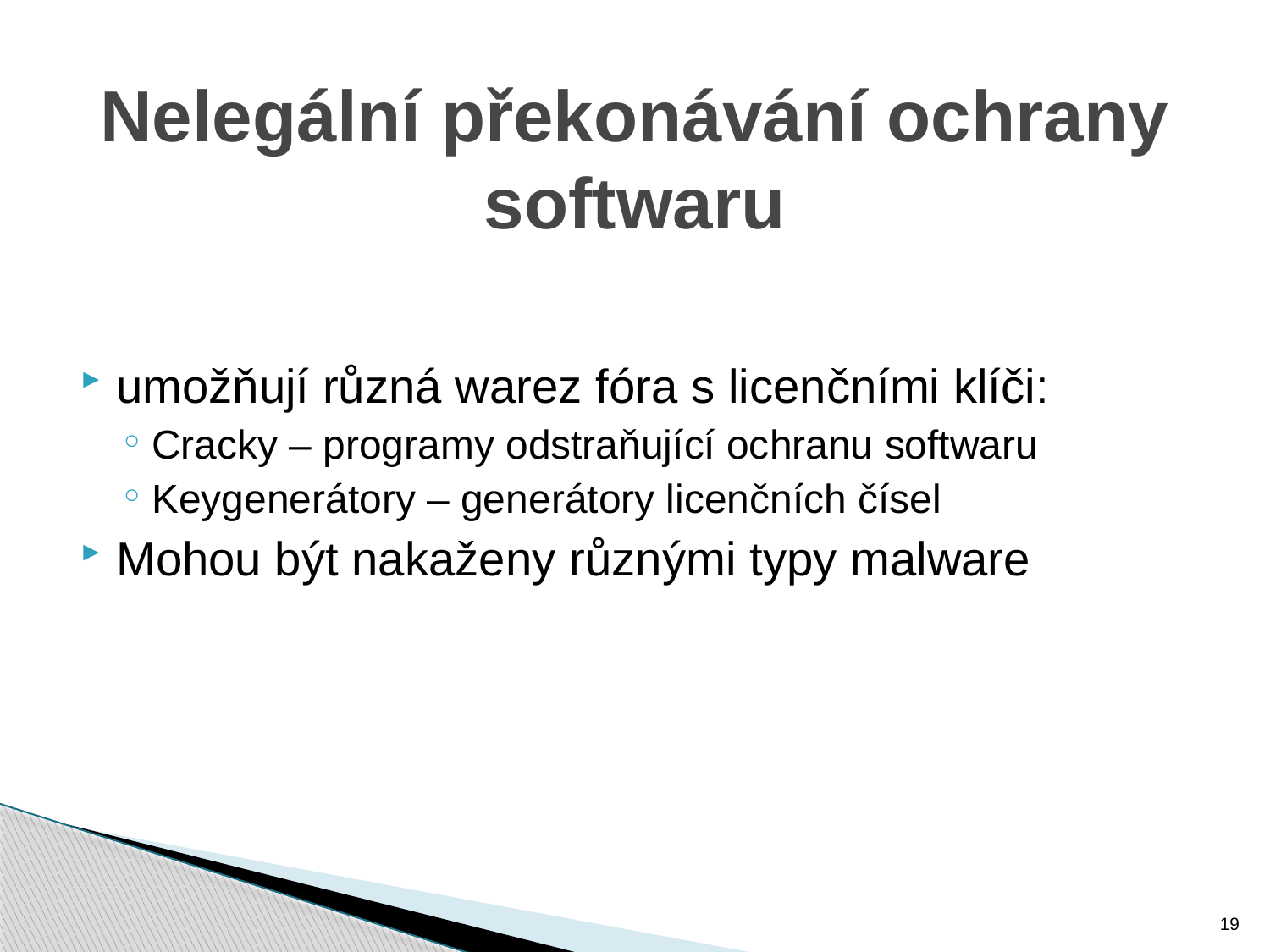

# Nelegální překonávání ochrany softwaru
umožňují různá warez fóra s licenčními klíči:
Cracky – programy odstraňující ochranu softwaru
Keygenerátory – generátory licenčních čísel
Mohou být nakaženy různými typy malware

19